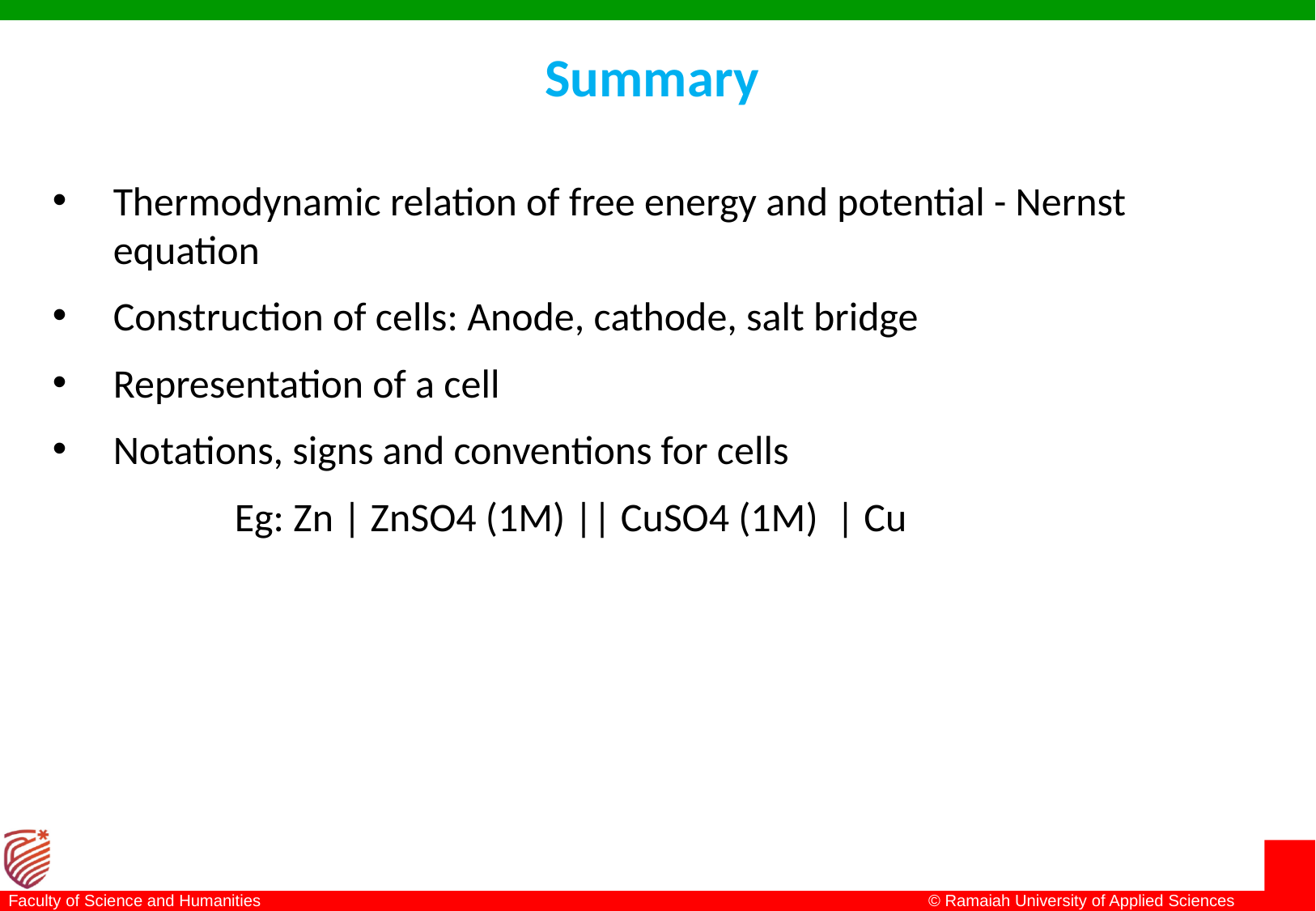

# Summary

Thermodynamic relation of free energy and potential - Nernst equation
Construction of cells: Anode, cathode, salt bridge
Representation of a cell
Notations, signs and conventions for cells
		Eg: Zn | ZnSO4 (1M) || CuSO4 (1M)  | Cu